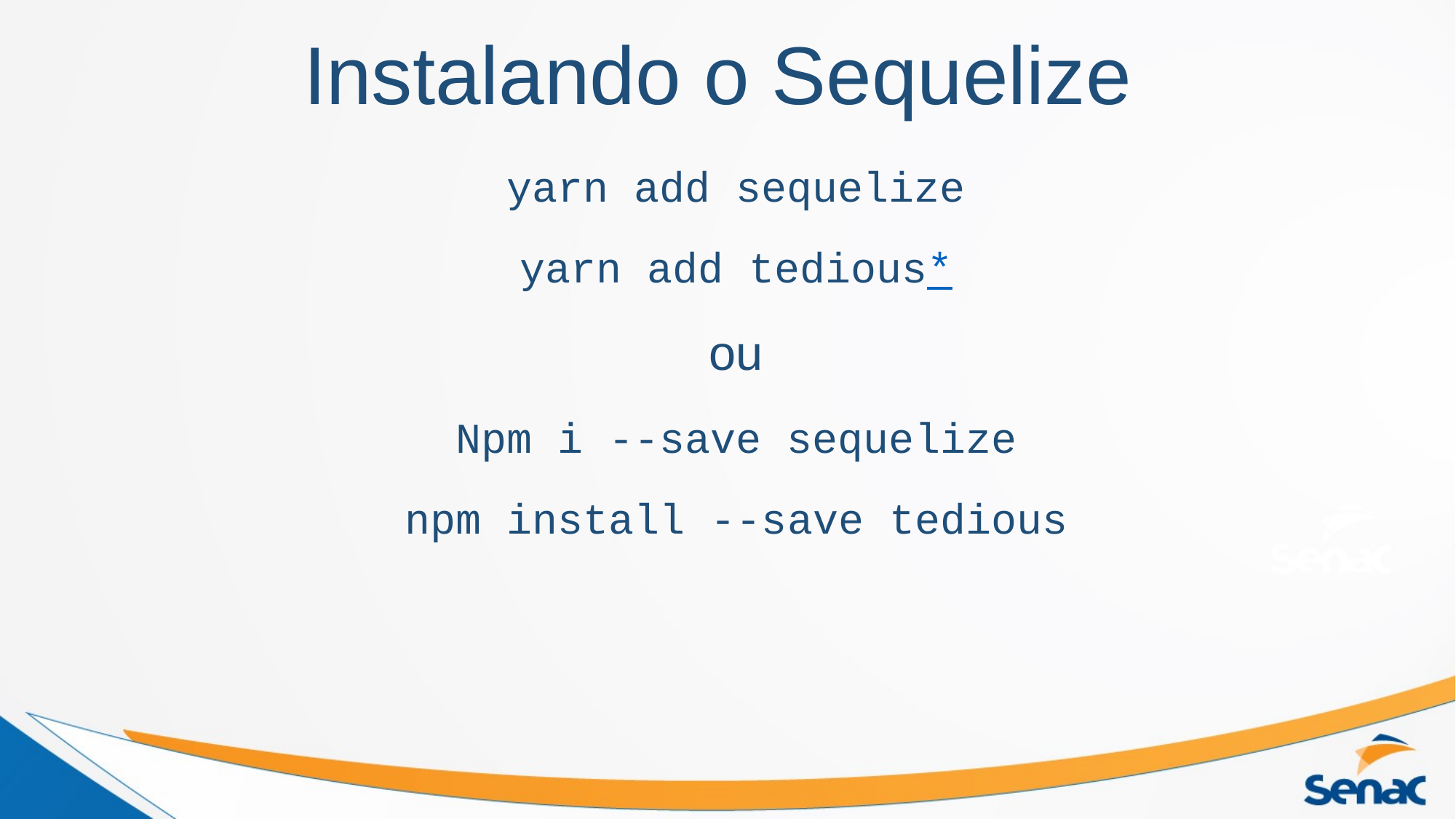

Instalando o Sequelize
yarn add sequelize
yarn add tedious*
ou
Npm i --save sequelize
npm install --save tedious